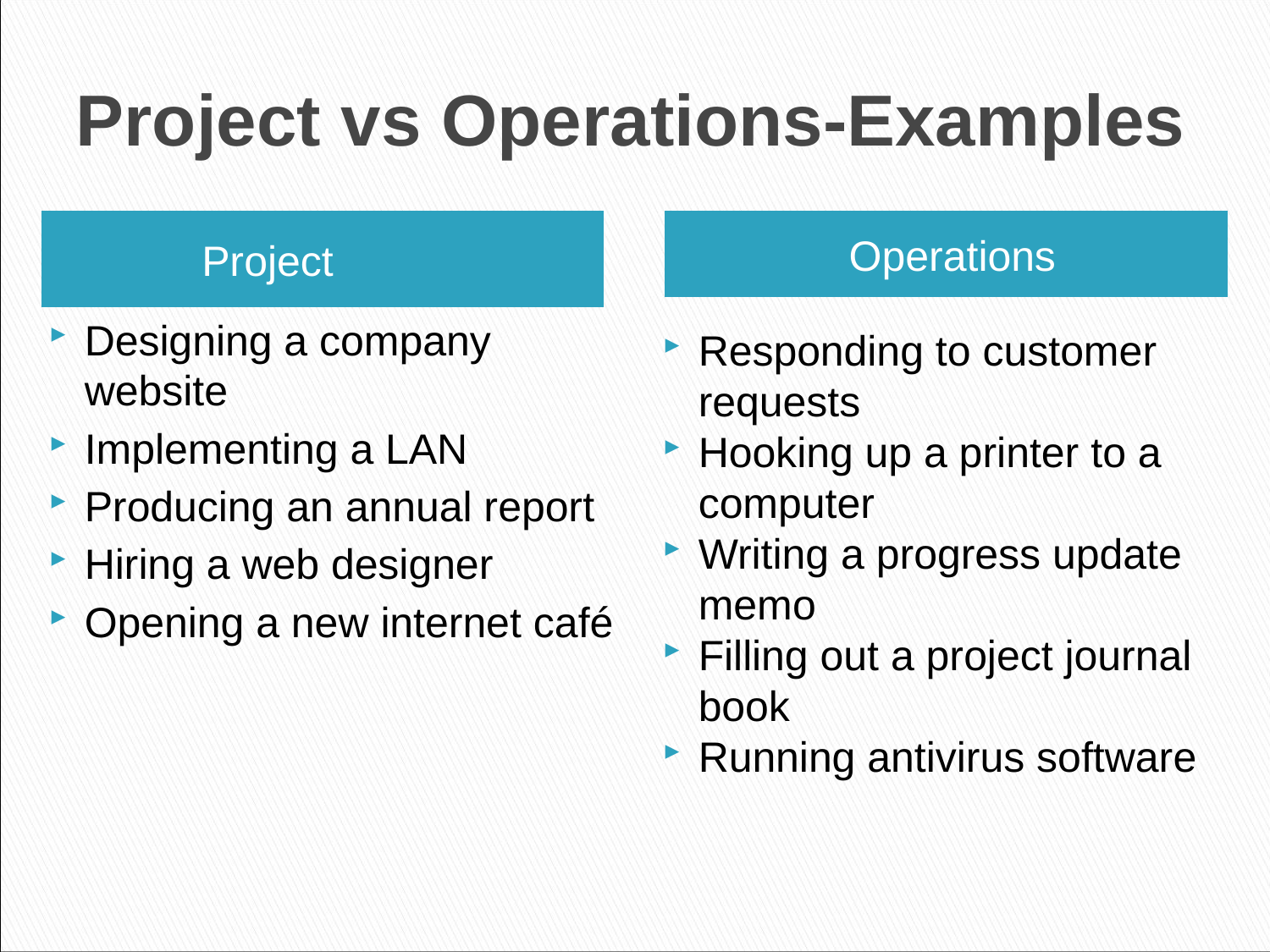

# Project vs Operations-Examples
Project
Operations
Designing a company website
Implementing a LAN
Producing an annual report
Hiring a web designer
Opening a new internet café

Responding to customer requests
Hooking up a printer to a computer
Writing a progress update memo
Filling out a project journal book
Running antivirus software